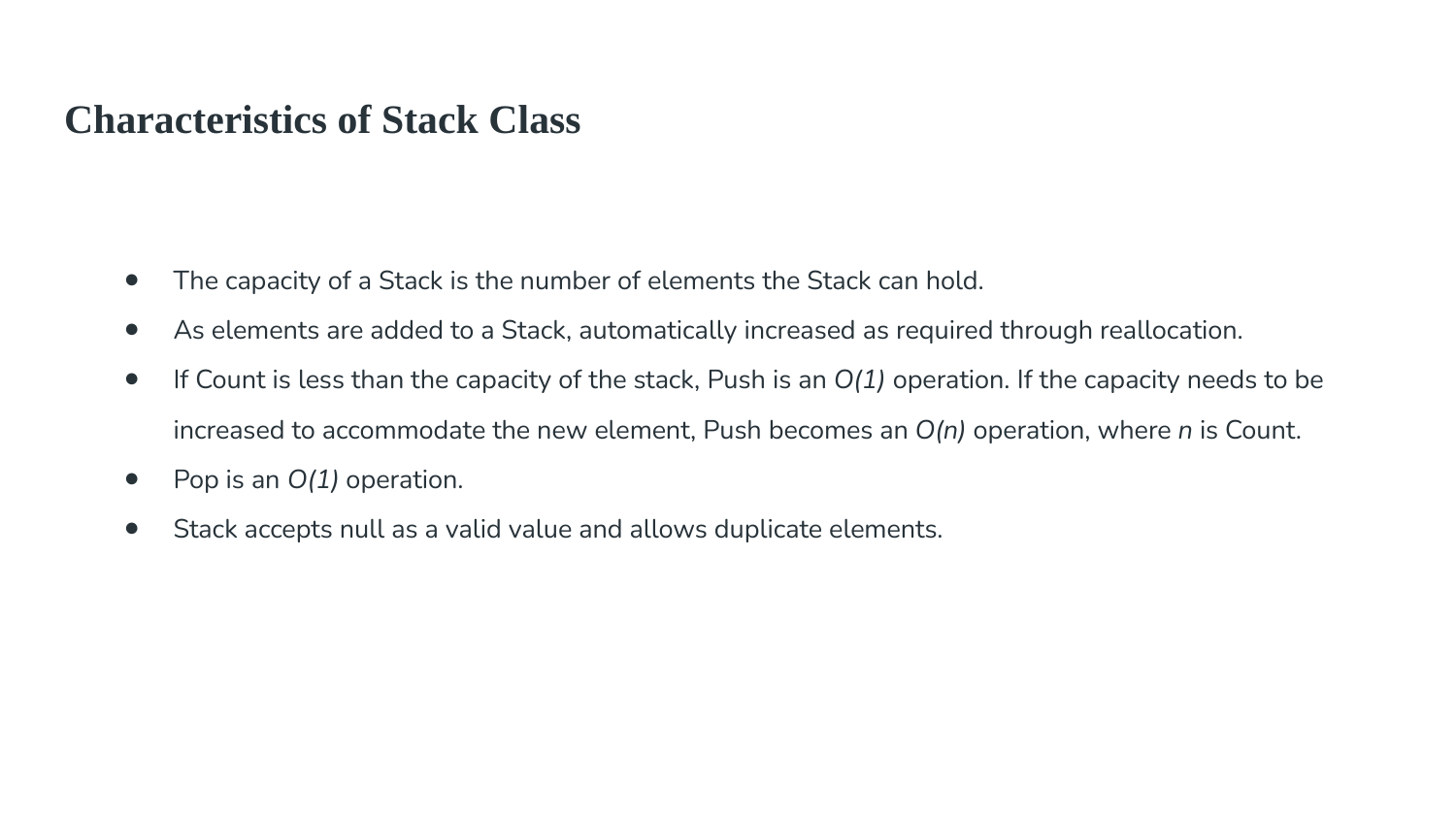

# Characteristics of Stack Class

The capacity of a Stack is the number of elements the Stack can hold.
As elements are added to a Stack, automatically increased as required through reallocation.
If Count is less than the capacity of the stack, Push is an O(1) operation. If the capacity needs to be increased to accommodate the new element, Push becomes an O(n) operation, where n is Count.
Pop is an O(1) operation.
Stack accepts null as a valid value and allows duplicate elements.